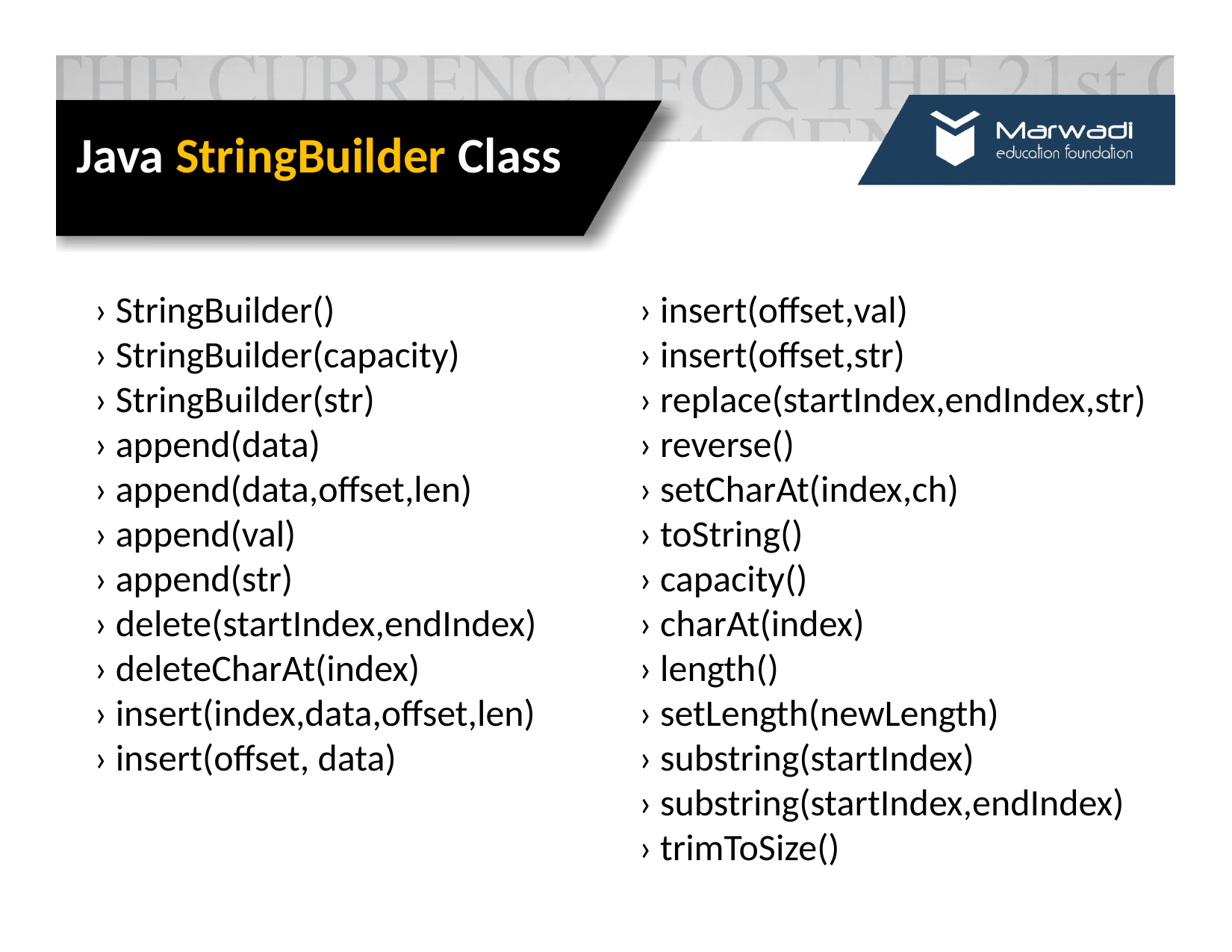

# Java StringBuilder Class
› StringBuilder()
› StringBuilder(capacity)
› StringBuilder(str)
› append(data)
› append(data,offset,len)
› append(val)
› append(str)
› delete(startIndex,endIndex)
› deleteCharAt(index)
› insert(index,data,offset,len)
› insert(offset, data)

› insert(offset,val)
› insert(offset,str)
› replace(startIndex,endIndex,str)
› reverse()
› setCharAt(index,ch)
› toString()
› capacity()
› charAt(index)
› length()
› setLength(newLength)
› substring(startIndex)
› substring(startIndex,endIndex)
› trimToSize()